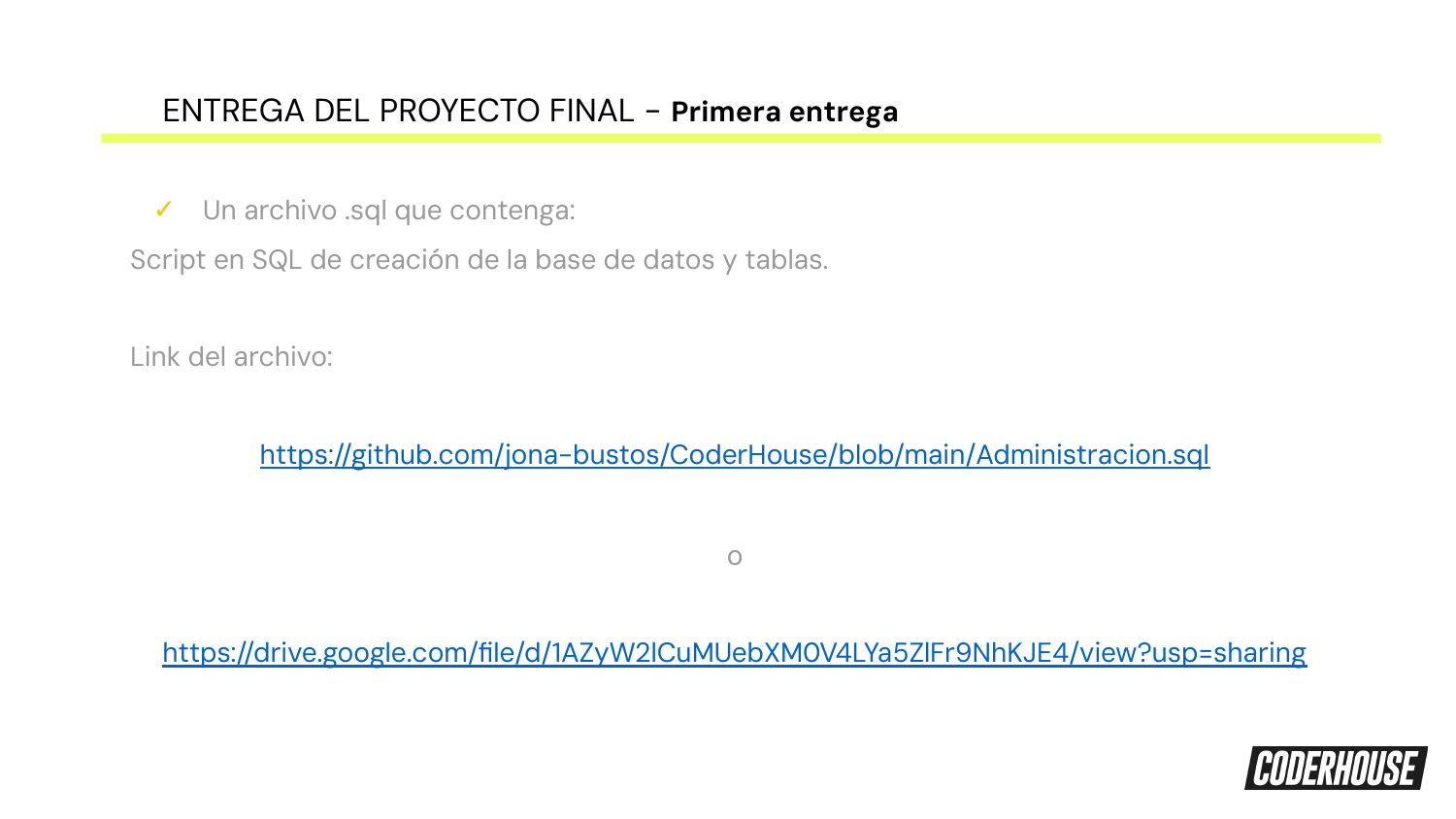

ENTREGA DEL PROYECTO FINAL - Primera entrega

Un archivo .sql que contenga:
Script en SQL de creación de la base de datos y tablas.

Link del archivo:

https://github.com/jona-bustos/CoderHouse/blob/main/Administracion.sql

o

https://drive.google.com/file/d/1AZyW2lCuMUebXM0V4LYa5ZlFr9NhKJE4/view?usp=sharing

Administración de canchas de pádel.